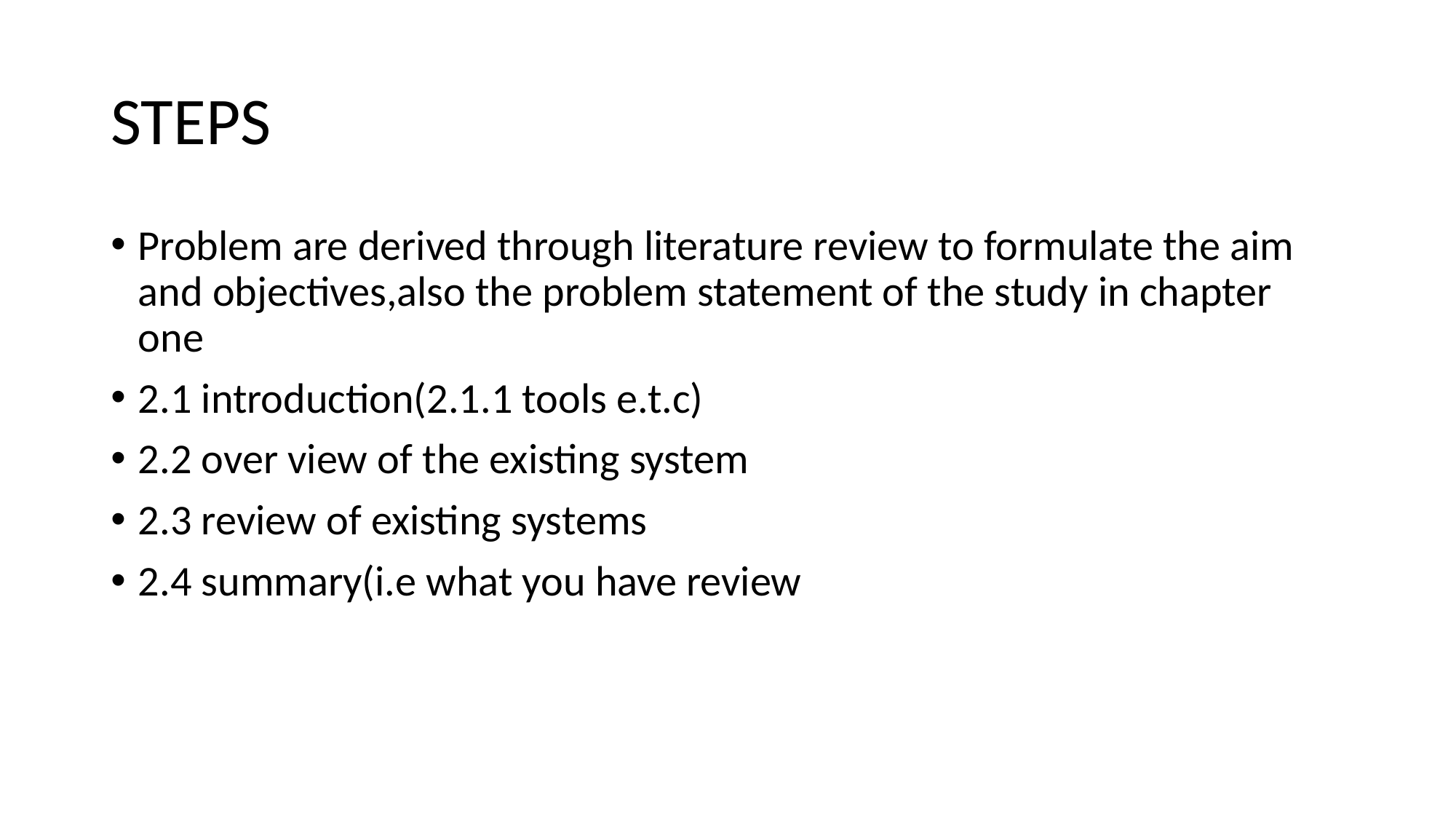

# STEPS
Problem are derived through literature review to formulate the aim and objectives,also the problem statement of the study in chapter one
2.1 introduction(2.1.1 tools e.t.c)
2.2 over view of the existing system
2.3 review of existing systems
2.4 summary(i.e what you have review